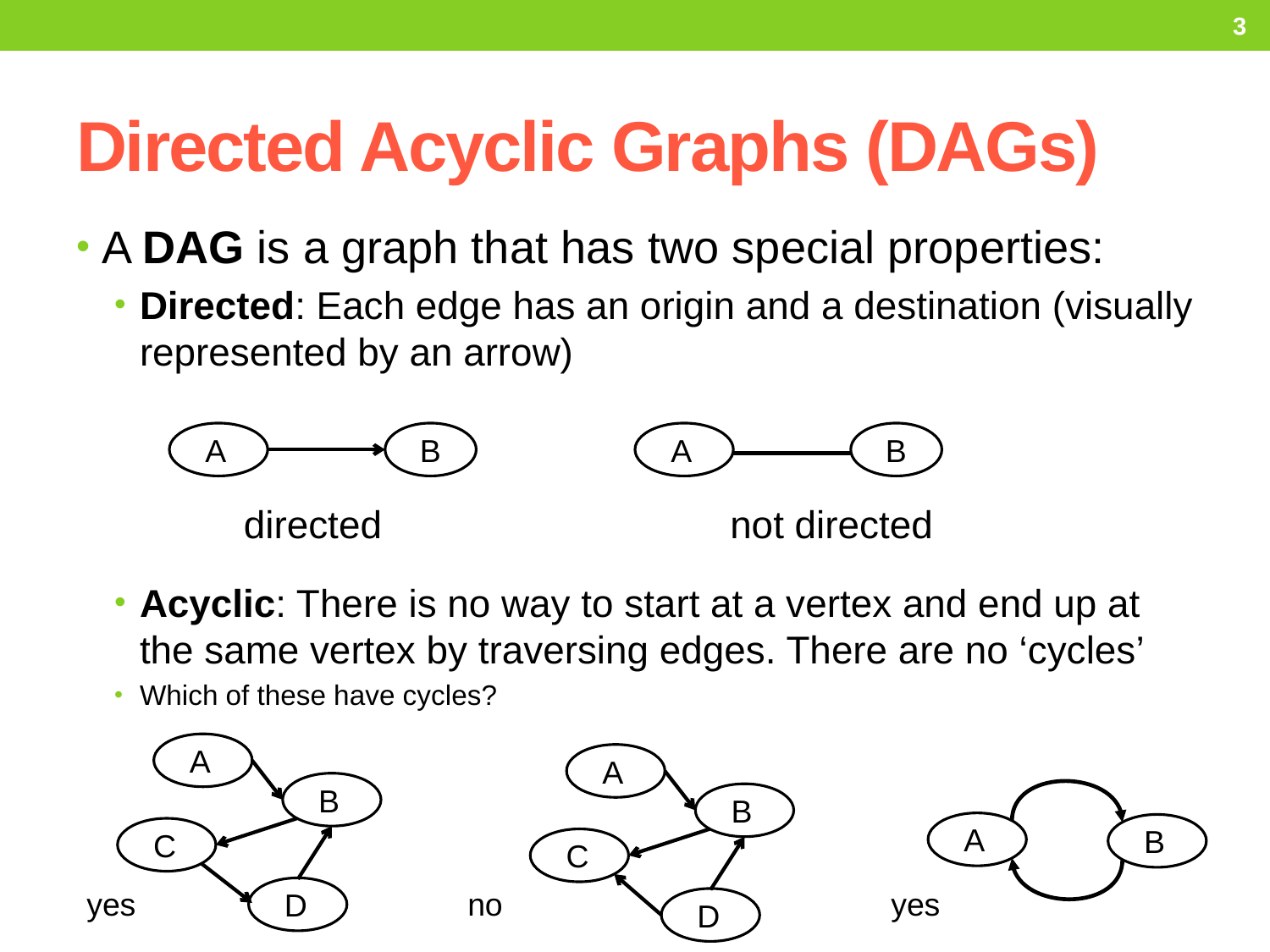

3
# Directed Acyclic Graphs (DAGs)
A DAG is a graph that has two special properties:
Directed: Each edge has an origin and a destination (visually represented by an arrow)

            directed		          not directed

Acyclic: There is no way to start at a vertex and end up at the same vertex by traversing edges. There are no ‘cycles’
Which of these have cycles?

 A
 B
 A
 B
 A
 A
 B
 B
 A
 B
 C
 C
yes
 D
no
yes
 D